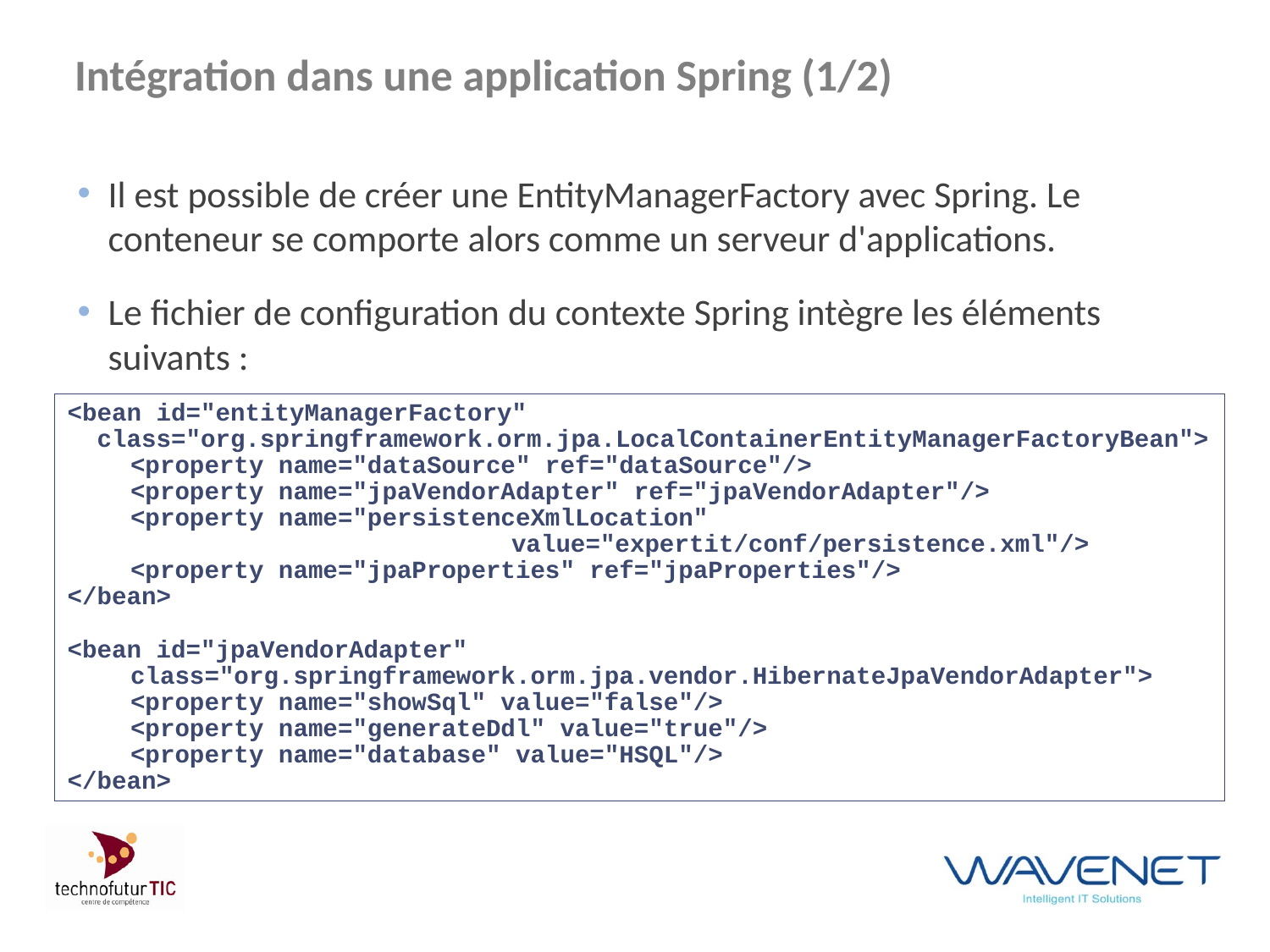

# Intégration dans une application Spring (1/2)
Il est possible de créer une EntityManagerFactory avec Spring. Le conteneur se comporte alors comme un serveur d'applications.
Le fichier de configuration du contexte Spring intègre les éléments suivants :

<bean id="entityManagerFactory"
  class="org.springframework.orm.jpa.LocalContainerEntityManagerFactoryBean">
	<property name="dataSource" ref="dataSource"/>
	<property name="jpaVendorAdapter" ref="jpaVendorAdapter"/>
	<property name="persistenceXmlLocation"
							value="expertit/conf/persistence.xml"/>
	<property name="jpaProperties" ref="jpaProperties"/>
</bean>

<bean id="jpaVendorAdapter"
	class="org.springframework.orm.jpa.vendor.HibernateJpaVendorAdapter">
	<property name="showSql" value="false"/>
	<property name="generateDdl" value="true"/>
	<property name="database" value="HSQL"/>
</bean>